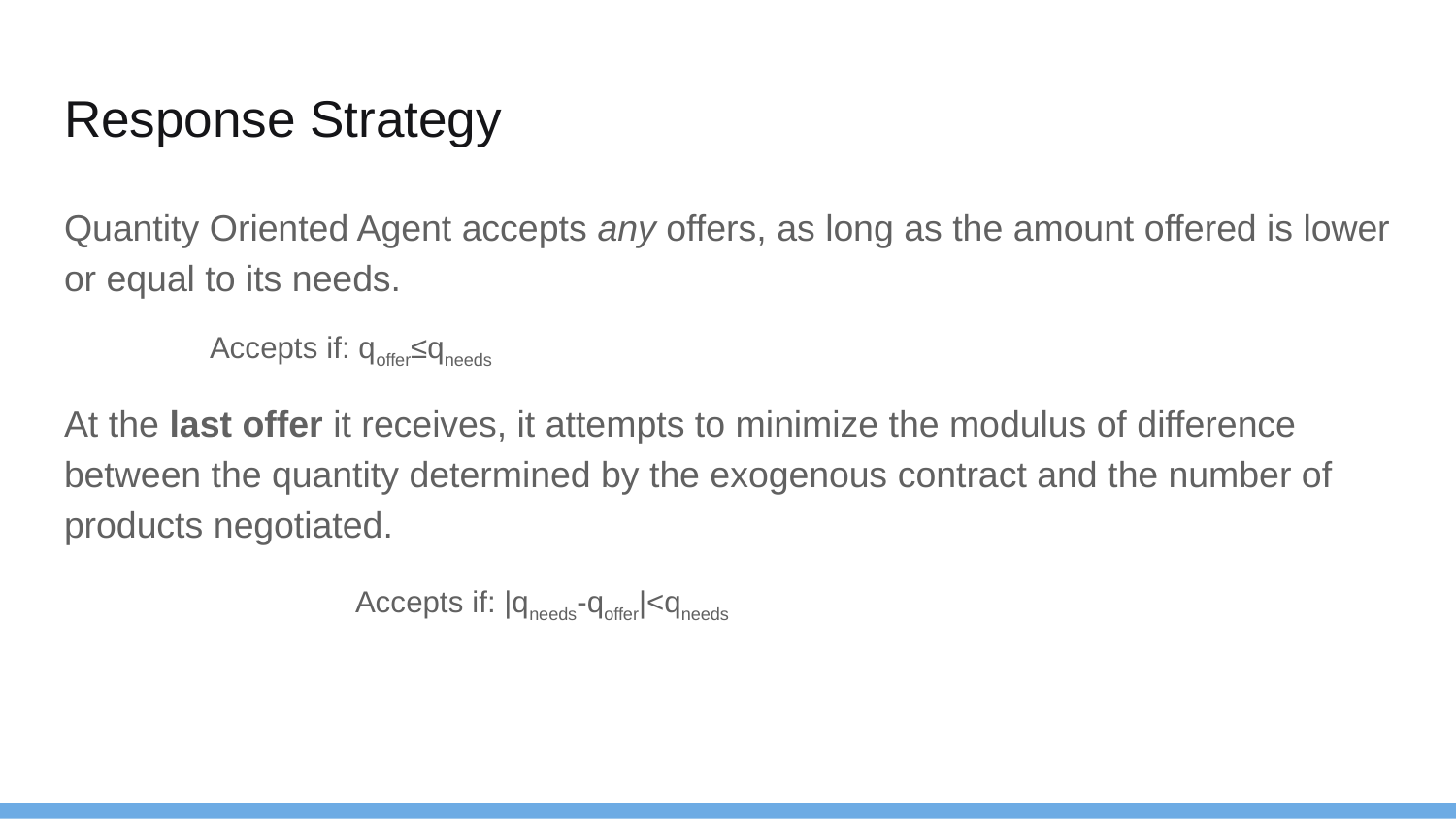

# Response Strategy
Quantity Oriented Agent accepts any offers, as long as the amount offered is lower or equal to its needs.
Accepts if: qoffer≤qneeds
At the last offer it receives, it attempts to minimize the modulus of difference between the quantity determined by the exogenous contract and the number of products negotiated.
		Accepts if: |qneeds-qoffer|<qneeds